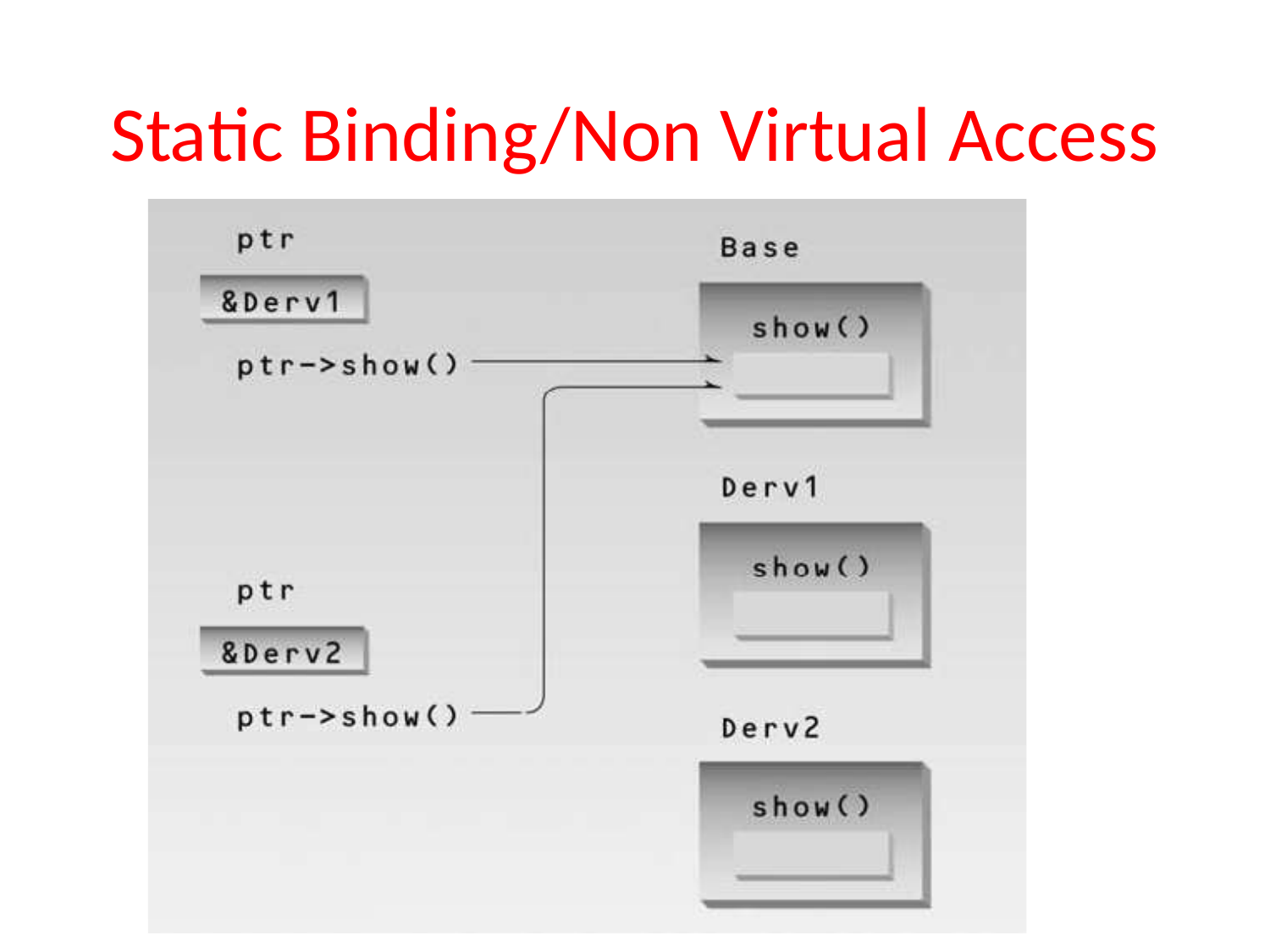

# Static Binding/Non Virtual Access
CS212  Object Oriented Programming in
C++